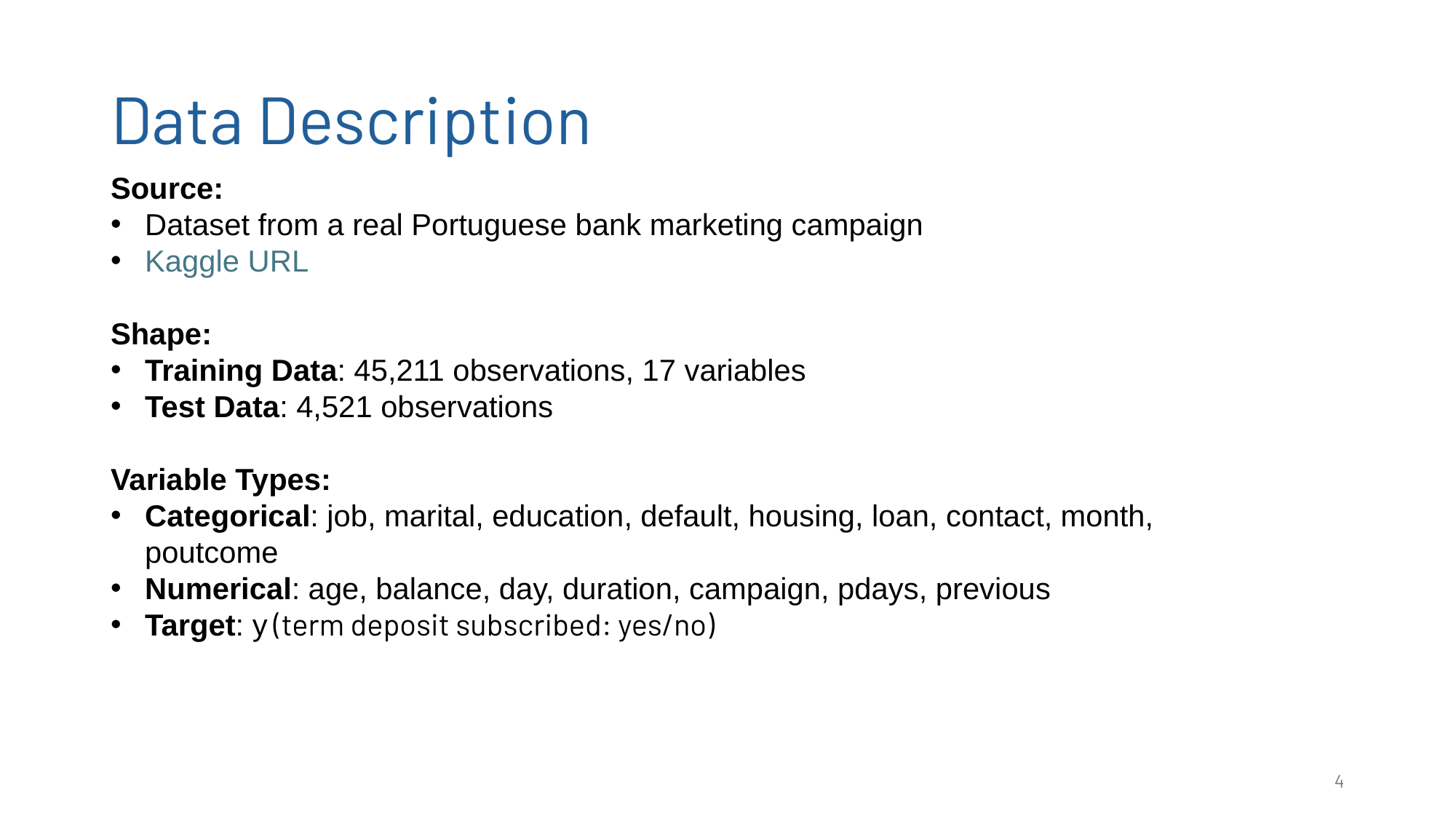

# Data Description
Source:
Dataset from a real Portuguese bank marketing campaign
Kaggle URL

Shape:
Training Data: 45,211 observations, 17 variables
Test Data: 4,521 observations

Variable Types:
Categorical: job, marital, education, default, housing, loan, contact, month, poutcome
Numerical: age, balance, day, duration, campaign, pdays, previous
Target: y (term deposit subscribed: yes/no)

4